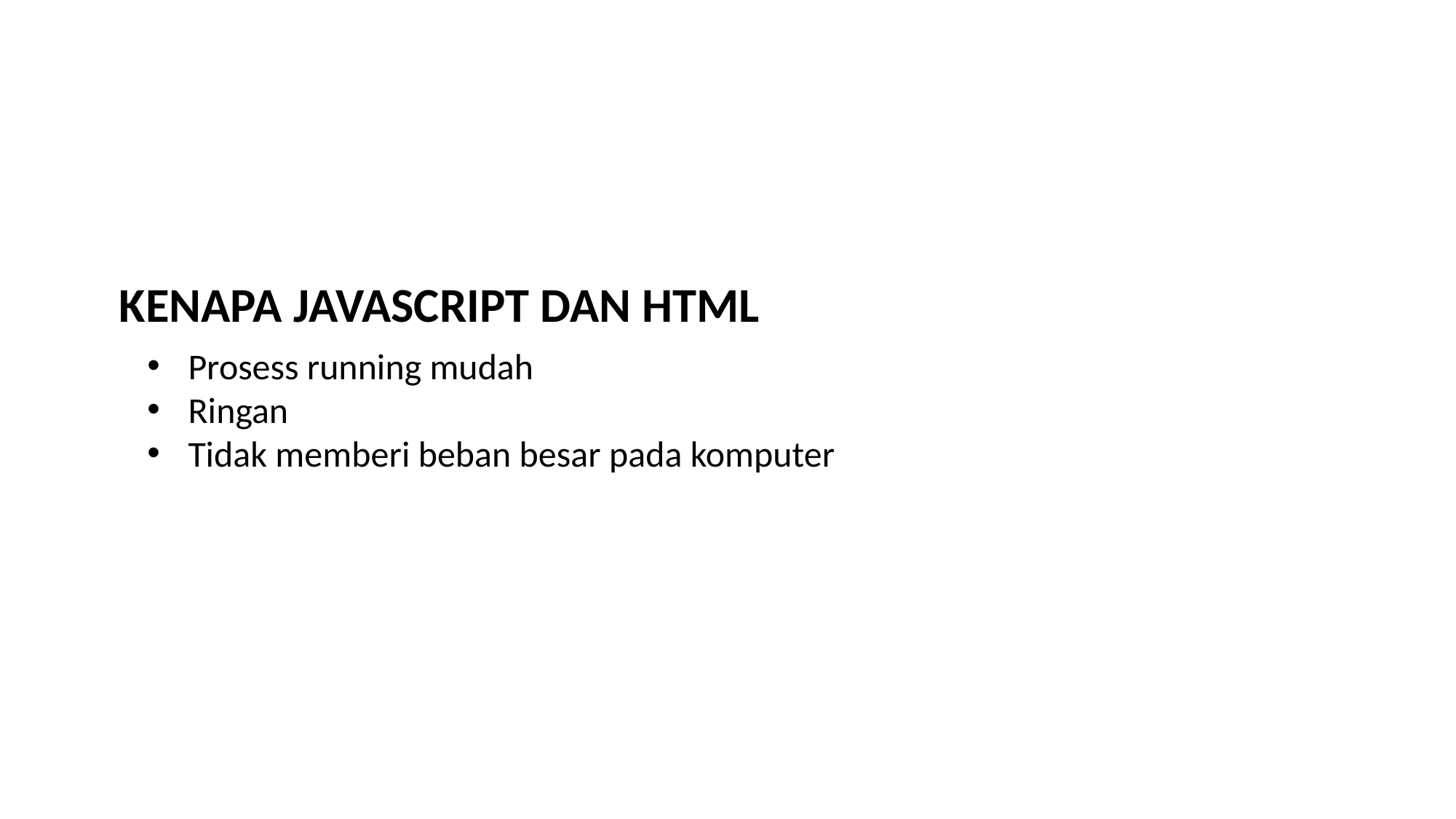

KENAPA JAVASCRIPT DAN HTML
Prosess running mudah
Ringan
Tidak memberi beban besar pada komputer